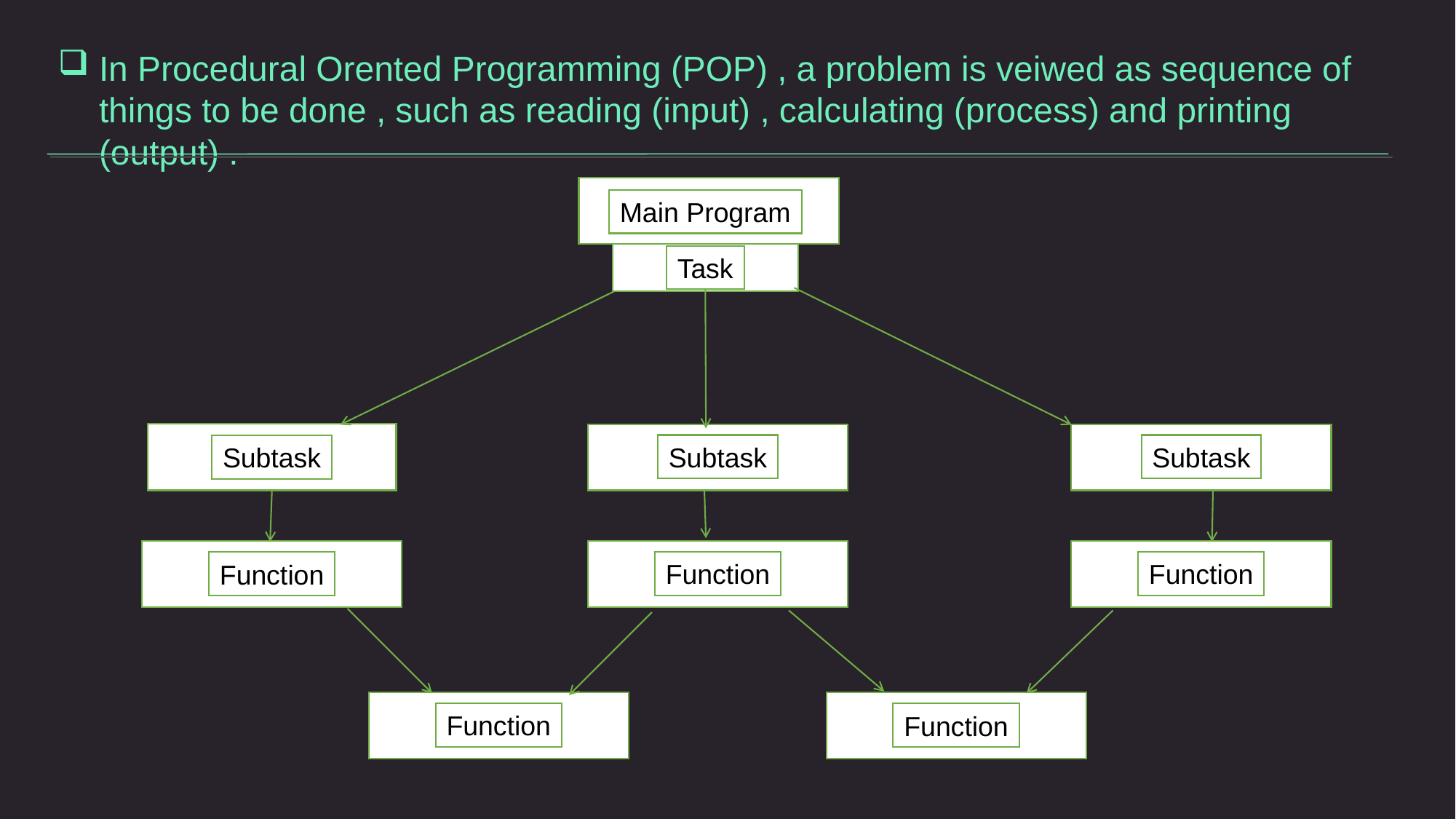

In Procedural Orented Programming (POP) , a problem is veiwed as sequence of things to be done , such as reading (input) , calculating (process) and printing (output) .

Main Program

Task

Subtask
Subtask
Subtask

Function
Function
Function

Function
Function